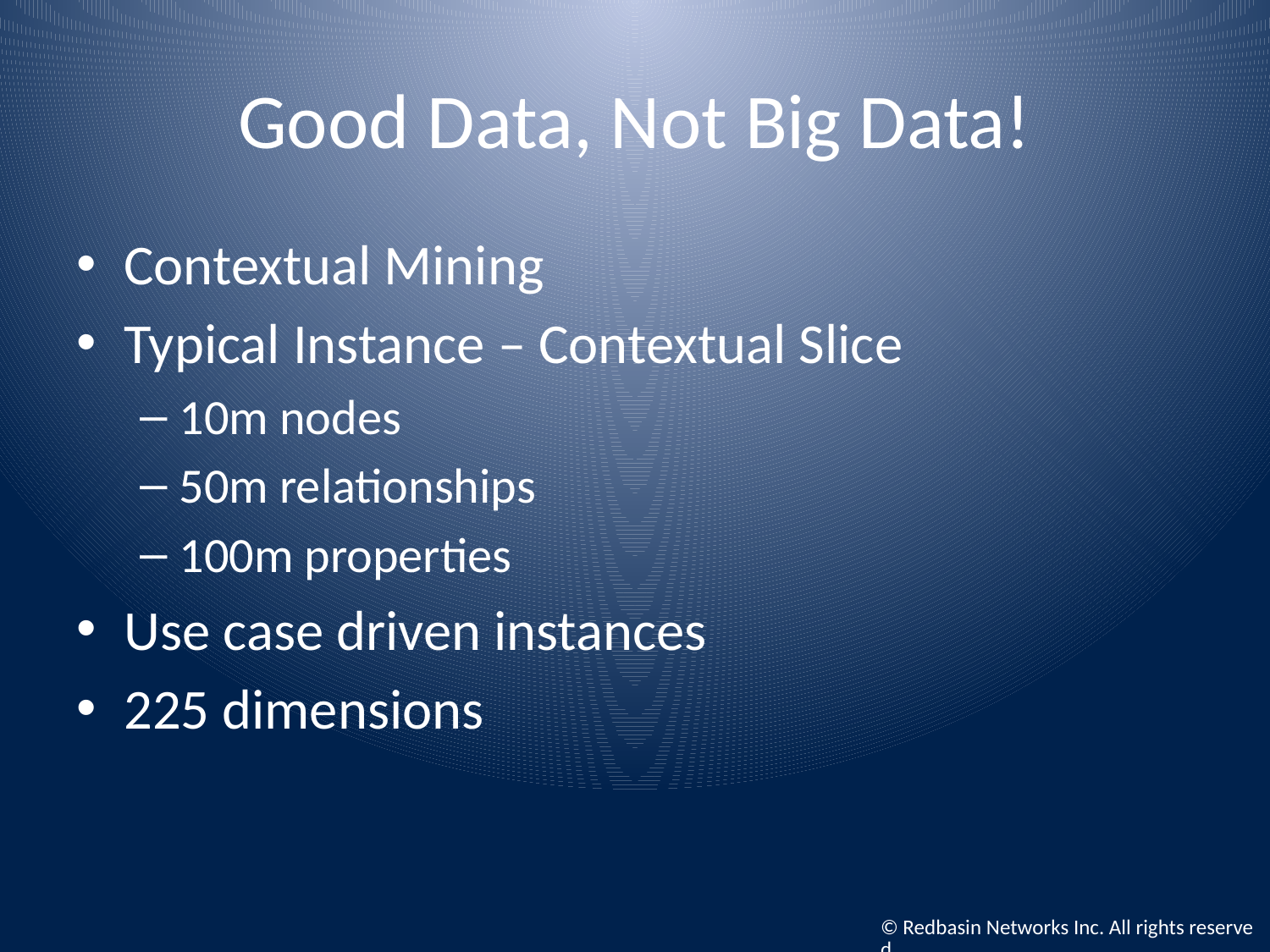

# Good Data, Not Big Data!
Contextual Mining
Typical Instance – Contextual Slice
10m nodes
50m relationships
100m properties
Use case driven instances
225 dimensions

© Redbasin Networks Inc. All rights reserved.